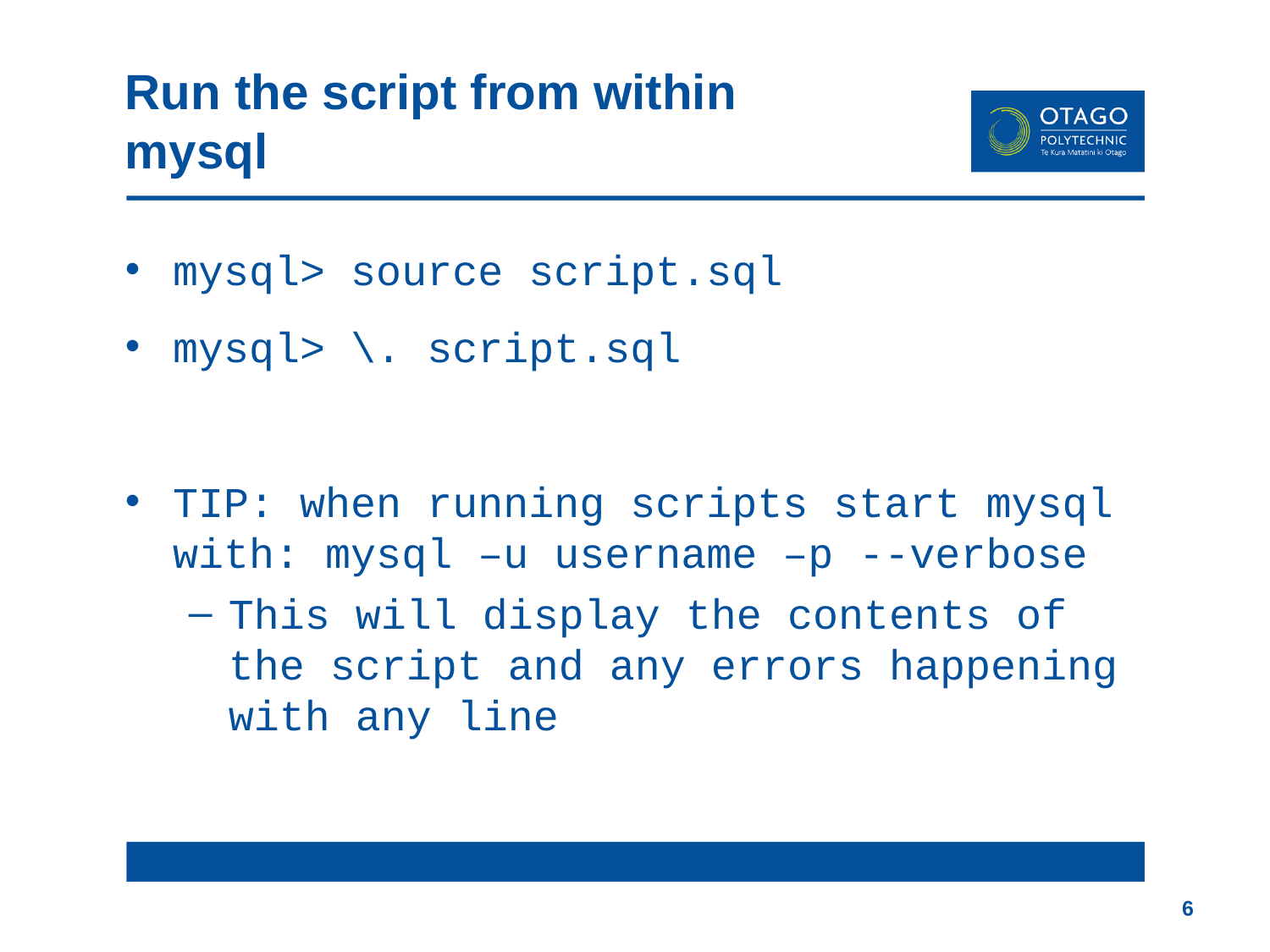

# Run the script from within mysql
mysql> source script.sql
mysql> \. script.sql

TIP: when running scripts start mysql with: mysql –u username –p --verbose
This will display the contents of the script and any errors happening with any line
6